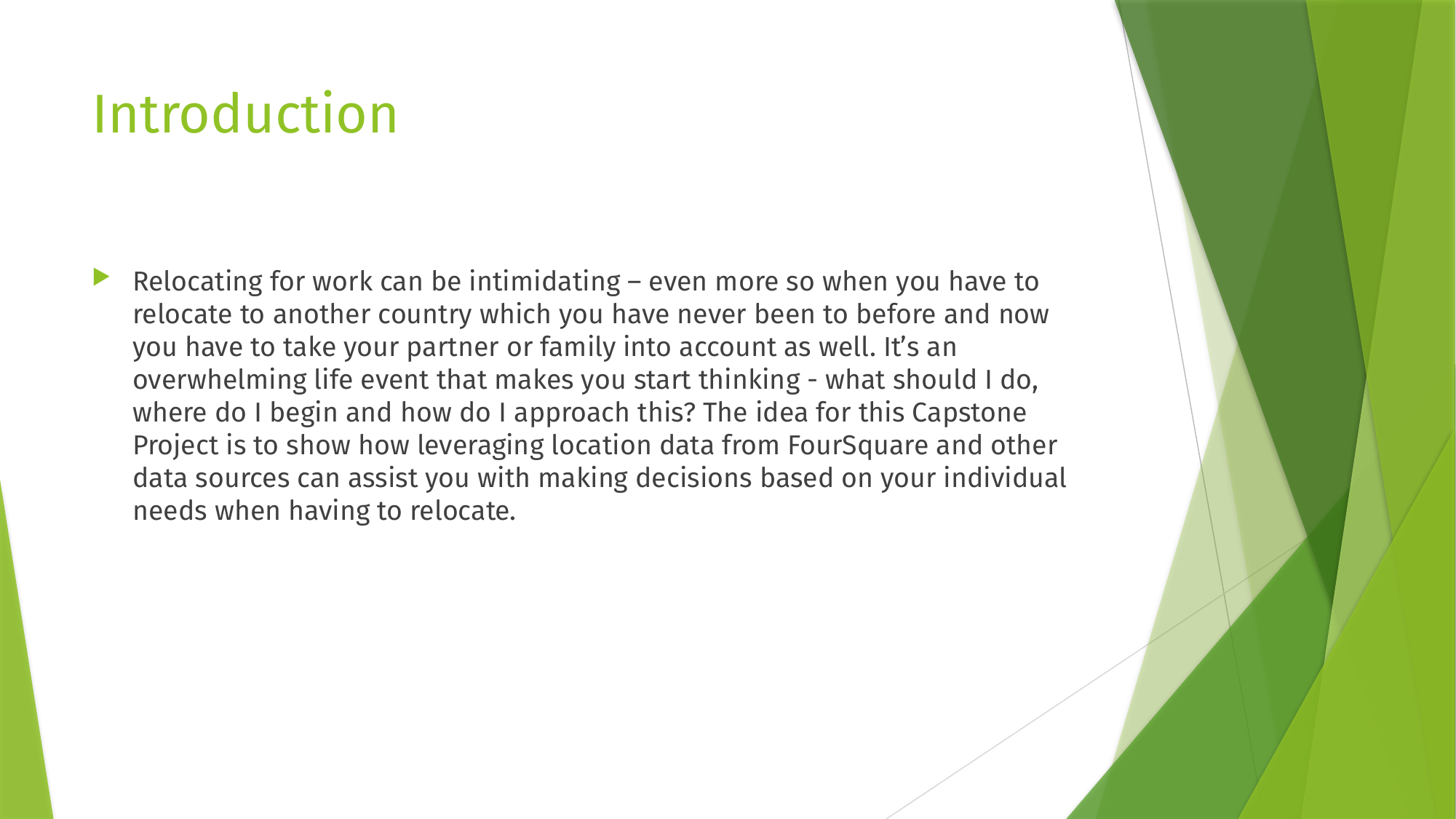

# Introduction
Relocating for work can be intimidating – even more so when you have to relocate to another country which you have never been to before and now you have to take your partner or family into account as well. It’s an overwhelming life event that makes you start thinking - what should I do, where do I begin and how do I approach this? The idea for this Capstone Project is to show how leveraging location data from FourSquare and other data sources can assist you with making decisions based on your individual needs when having to relocate.